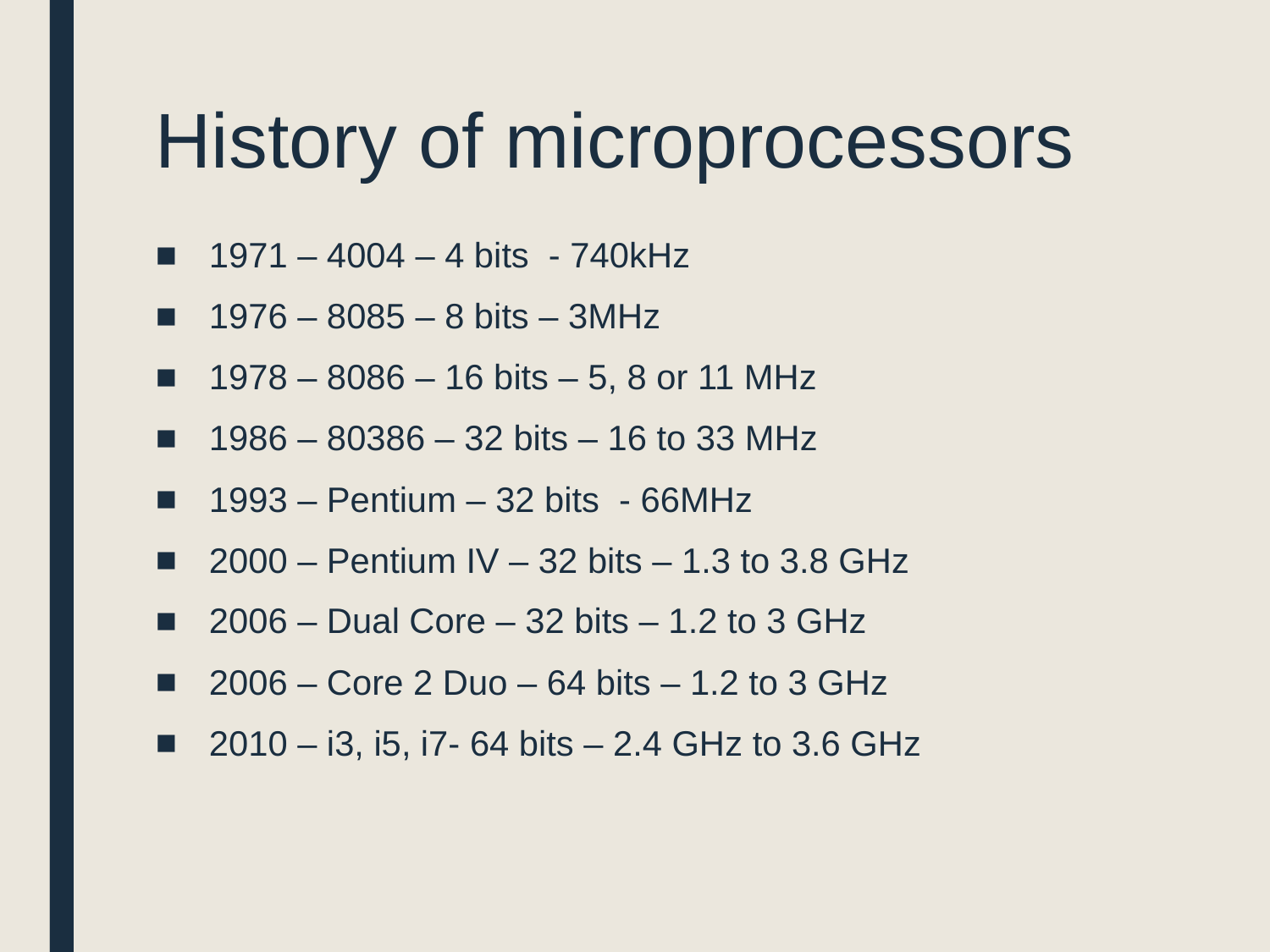

# History of microprocessors
1971 – 4004 – 4 bits  - 740kHz
1976 – 8085 – 8 bits – 3MHz
1978 – 8086 – 16 bits – 5, 8 or 11 MHz
1986 – 80386 – 32 bits – 16 to 33 MHz
1993 – Pentium – 32 bits  - 66MHz
2000 – Pentium IV – 32 bits – 1.3 to 3.8 GHz
2006 – Dual Core – 32 bits – 1.2 to 3 GHz
2006 – Core 2 Duo – 64 bits – 1.2 to 3 GHz
2010 – i3, i5, i7- 64 bits – 2.4 GHz to 3.6 GHz